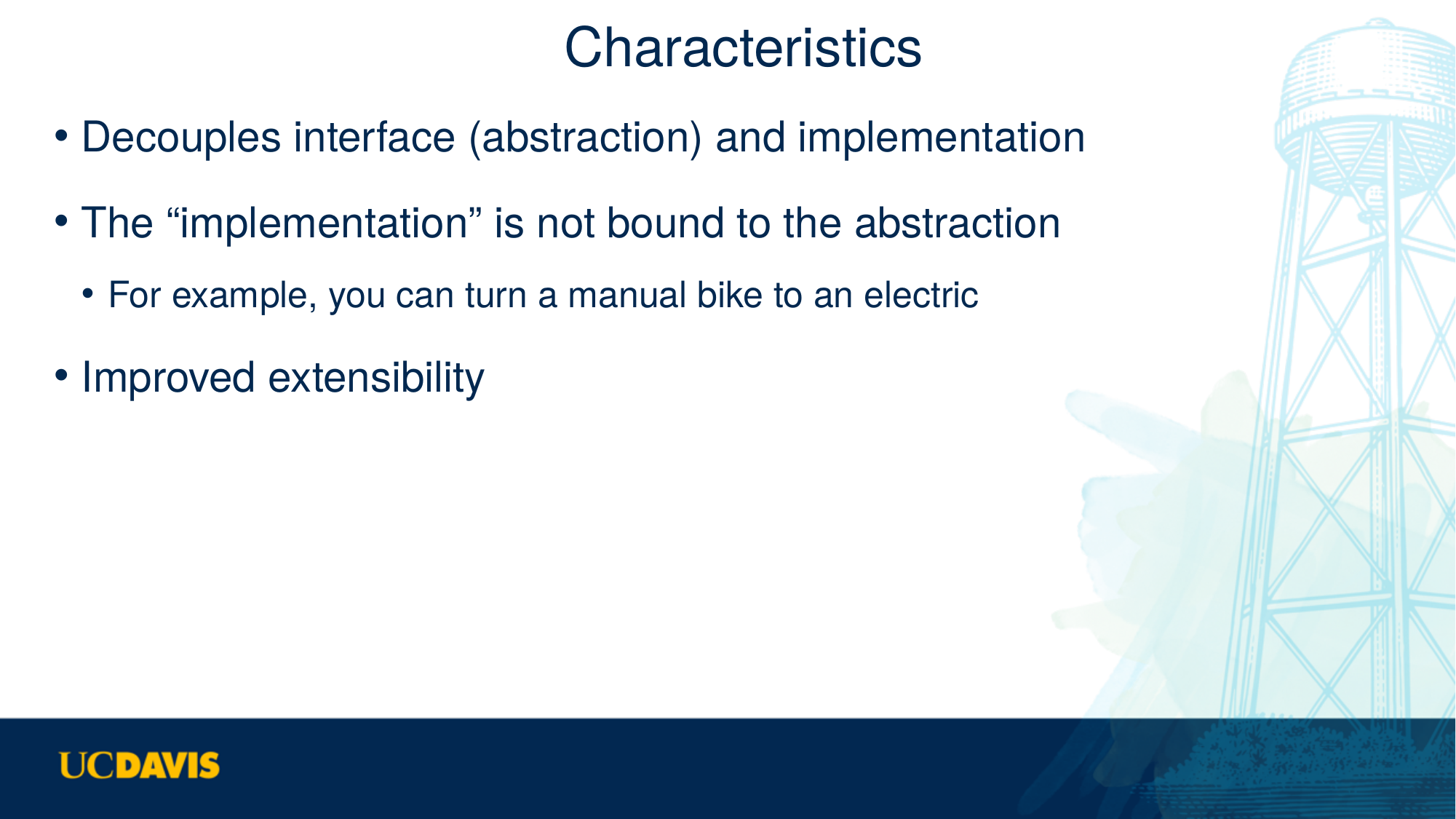

# Characteristics
Decouples interface (abstraction) and implementation
The “implementation” is not bound to the abstraction
For example, you can turn a manual bike to an electric
Improved extensibility